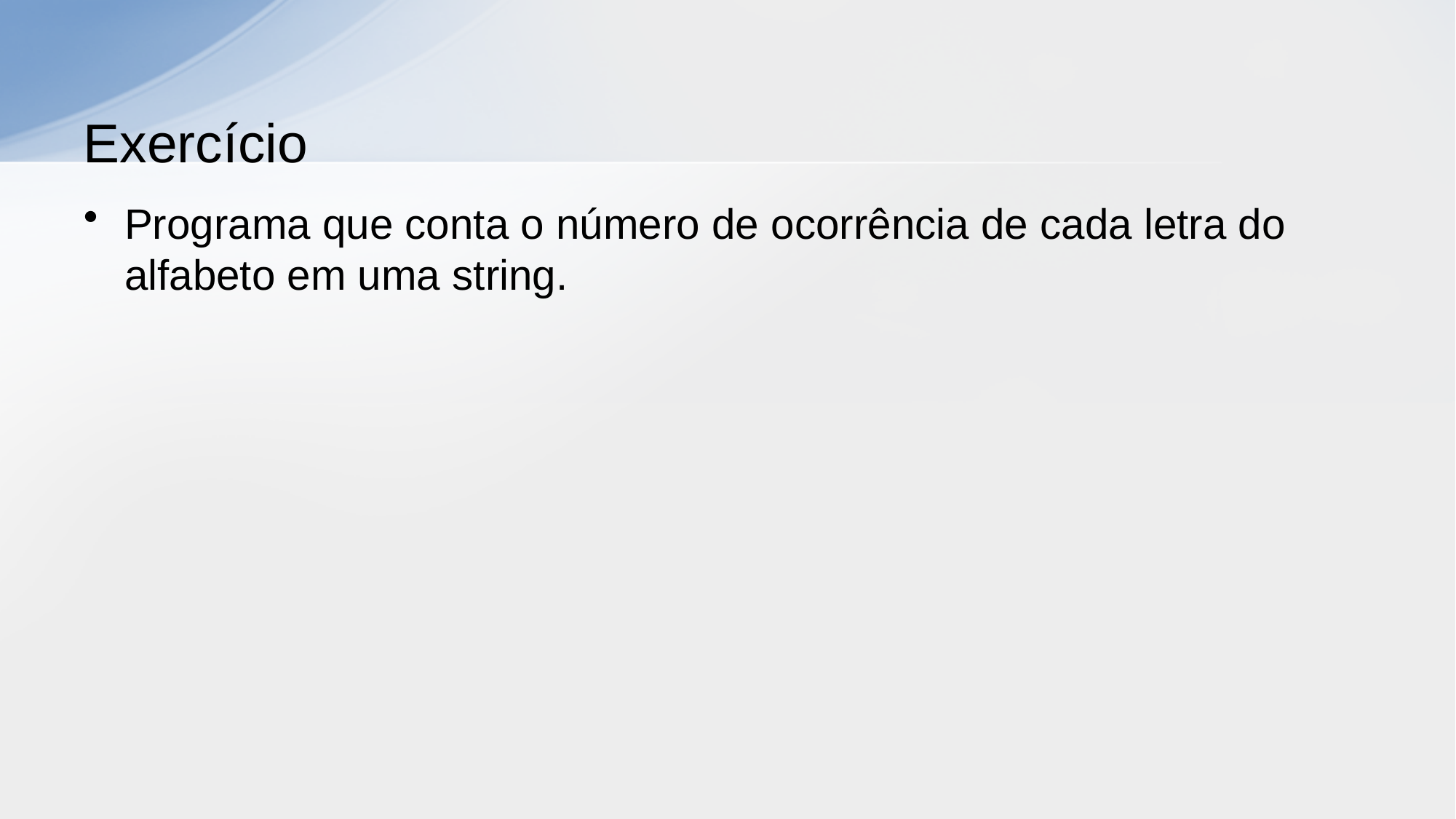

# Exercício
Programa que conta o número de ocorrência de cada letra do alfabeto em uma string.